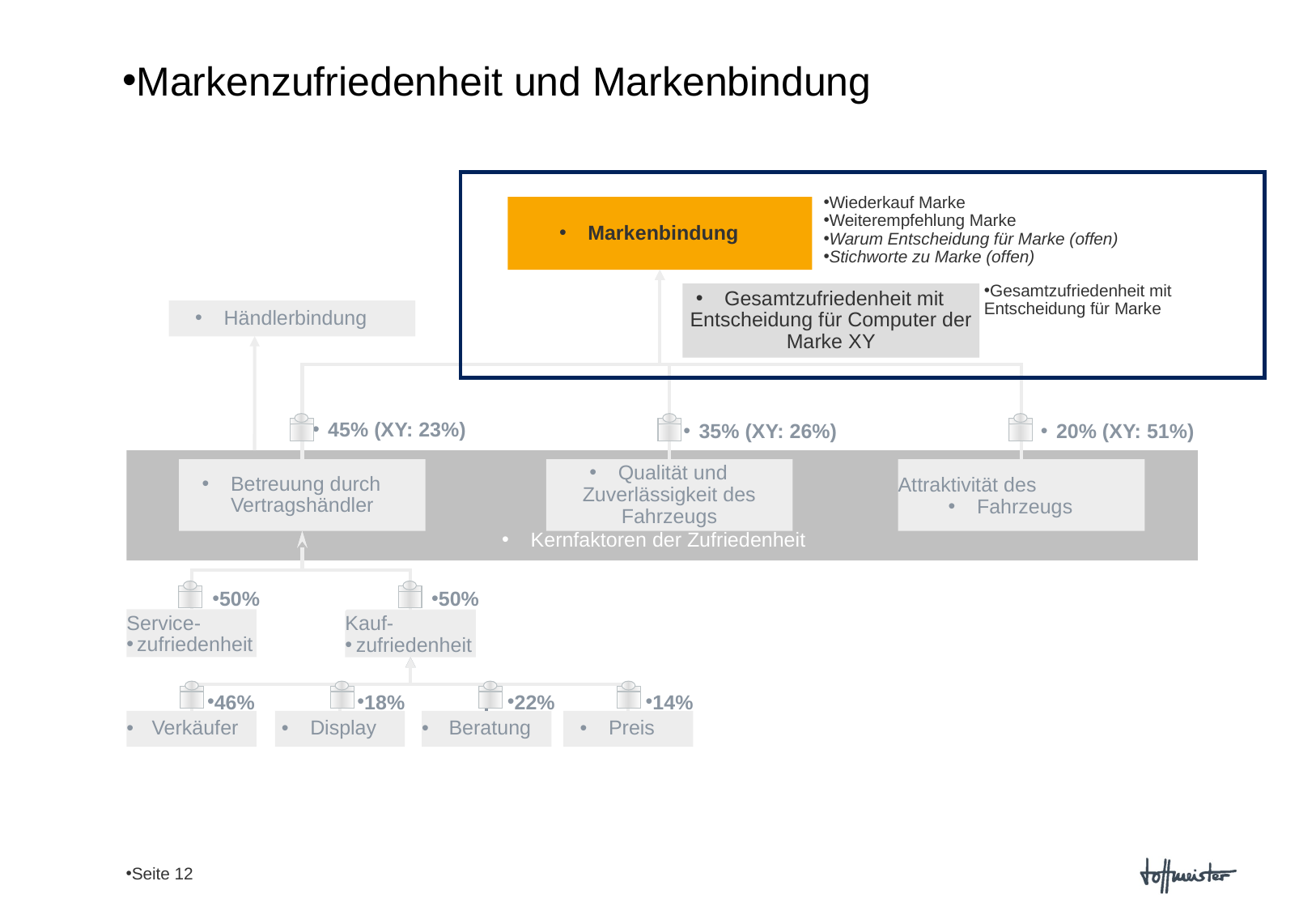

Markenzufriedenheit und Markenbindung

Wiederkauf Marke
Weiterempfehlung Marke
Warum Entscheidung für Marke (offen)
Stichworte zu Marke (offen)
Markenbindung
Gesamtzufriedenheit mit Entscheidung für Marke

Gesamtzufriedenheit mit Entscheidung für Computer der Marke XY
Händlerbindung

45% (XY: 23%)
35% (XY: 26%)
20% (XY: 51%)

Betreuung durch Vertragshändler
Qualität und Zuverlässigkeit des Fahrzeugs
Attraktivität des
Fahrzeugs
Kernfaktoren der Zufriedenheit
50%
50%

CSM

Service-
zufriedenheit
Kauf-
zufriedenheit

46%
18%
22%
14%

Verkäufer
Display
Beratung
Preis
Seite 12